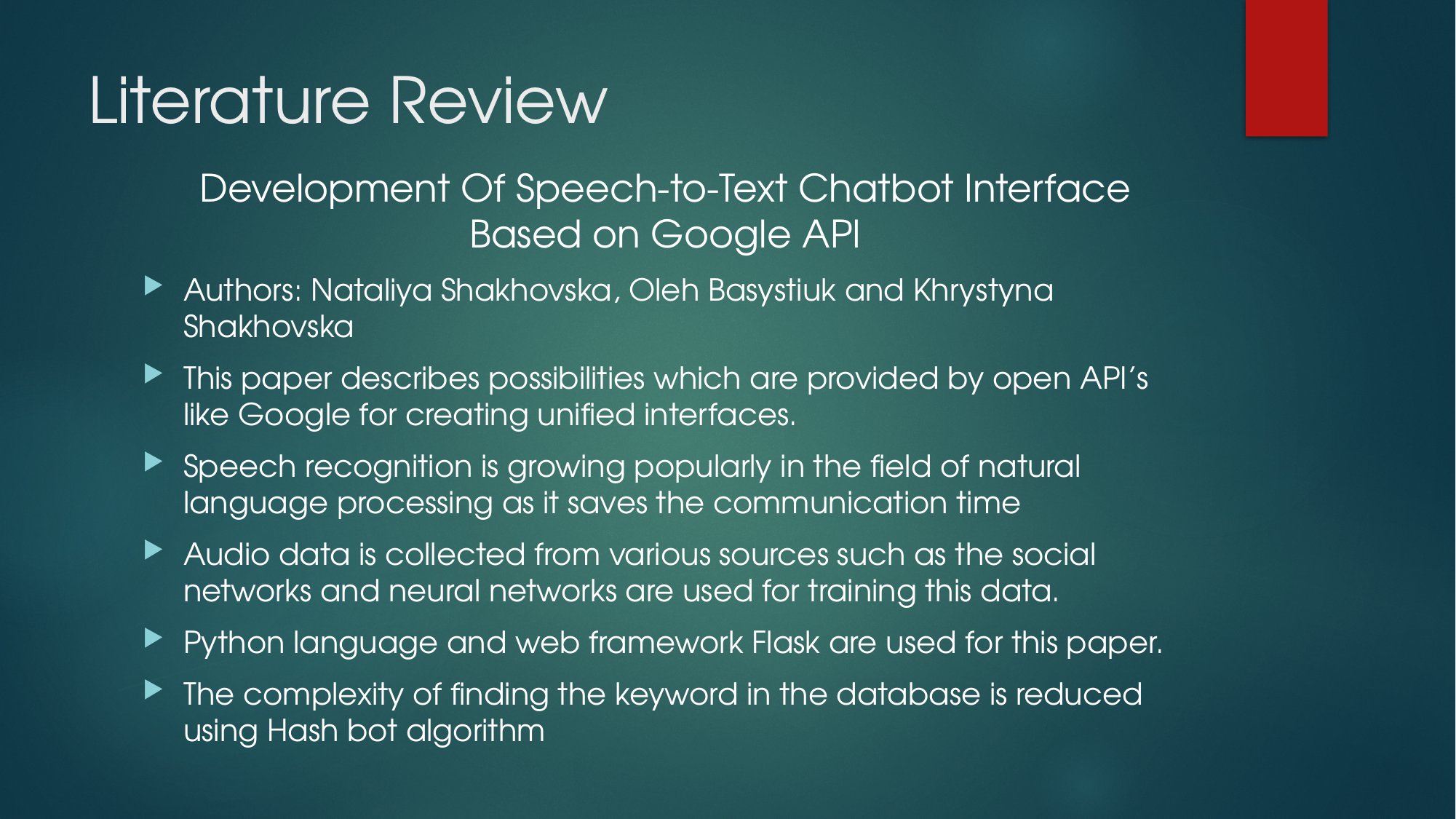

# Literature Review
Development Of Speech-to-Text Chatbot Interface Based on Google API
Authors: Nataliya Shakhovska, Oleh Basystiuk and Khrystyna Shakhovska
This paper describes possibilities which are provided by open API’s like Google for creating unified interfaces.
Speech recognition is growing popularly in the field of natural language processing as it saves the communication time
Audio data is collected from various sources such as the social networks and neural networks are used for training this data.
Python language and web framework Flask are used for this paper.
The complexity of finding the keyword in the database is reduced using Hash bot algorithm